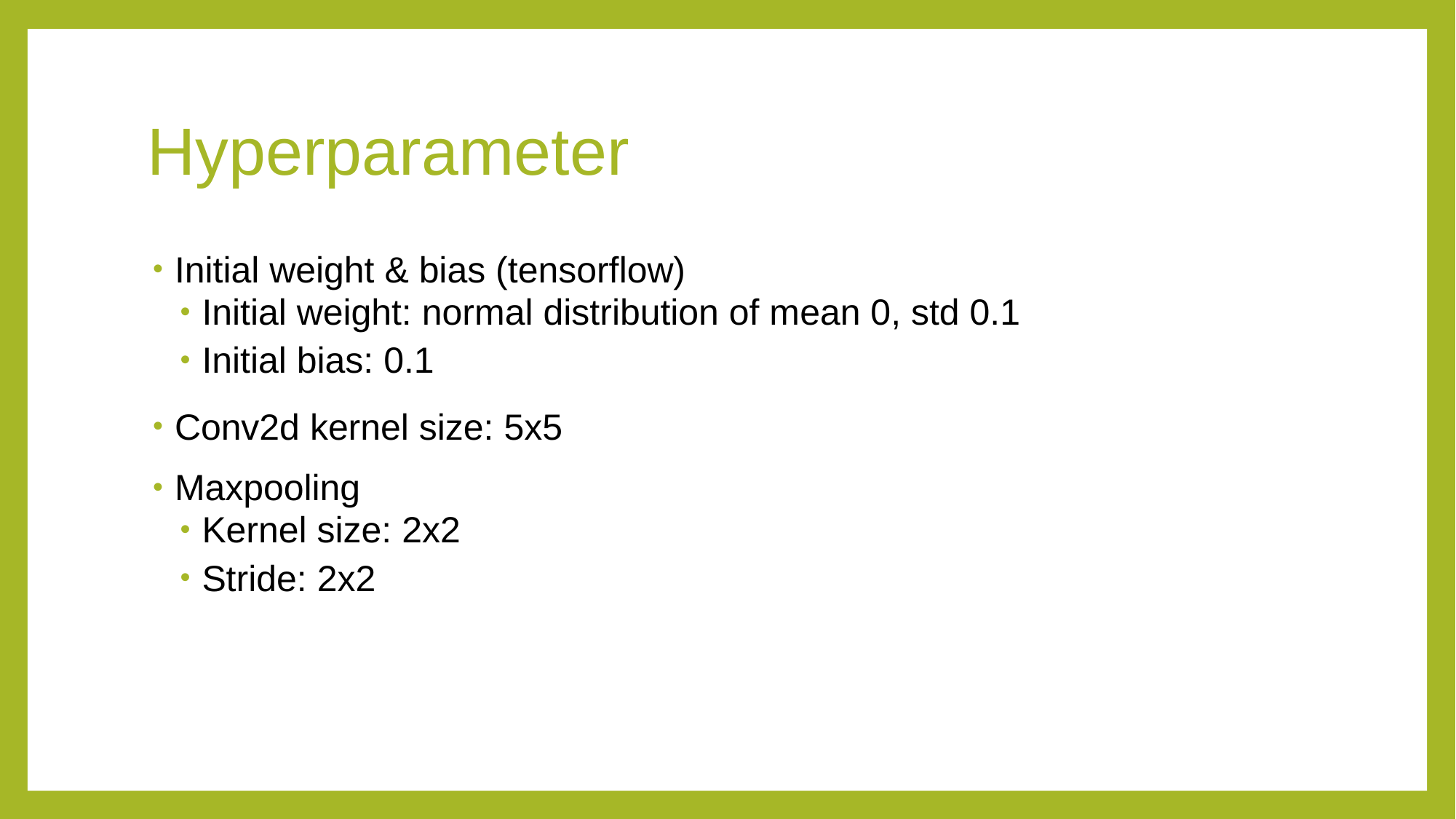

# Hyperparameter
Initial weight & bias (tensorflow)
Initial weight: normal distribution of mean 0, std 0.1
Initial bias: 0.1
Conv2d kernel size: 5x5
Maxpooling
Kernel size: 2x2
Stride: 2x2